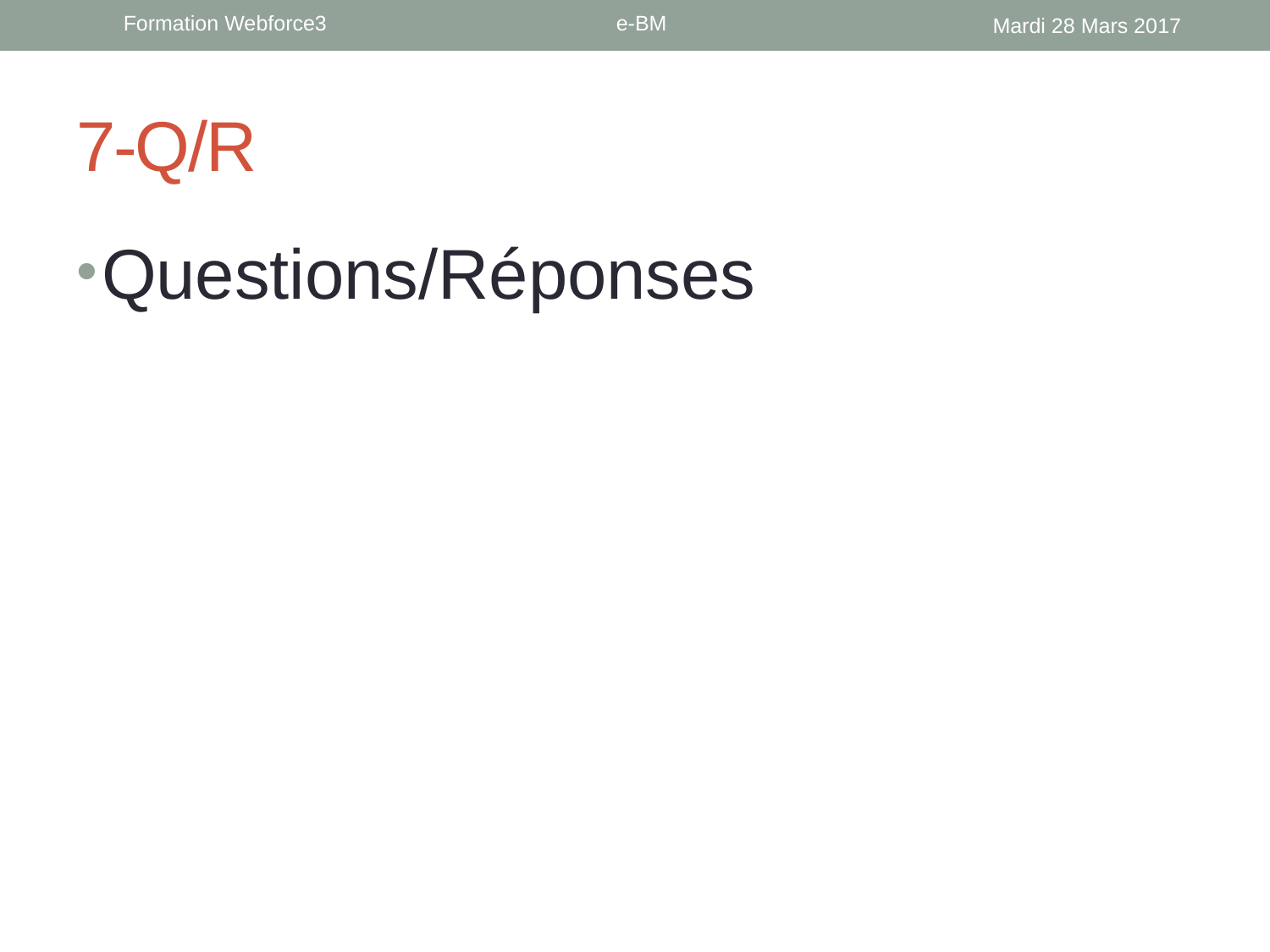

Formation Webforce3                                                 e-BM
Mardi 28 Mars 2017
# 7-Q/R
Questions/Réponses